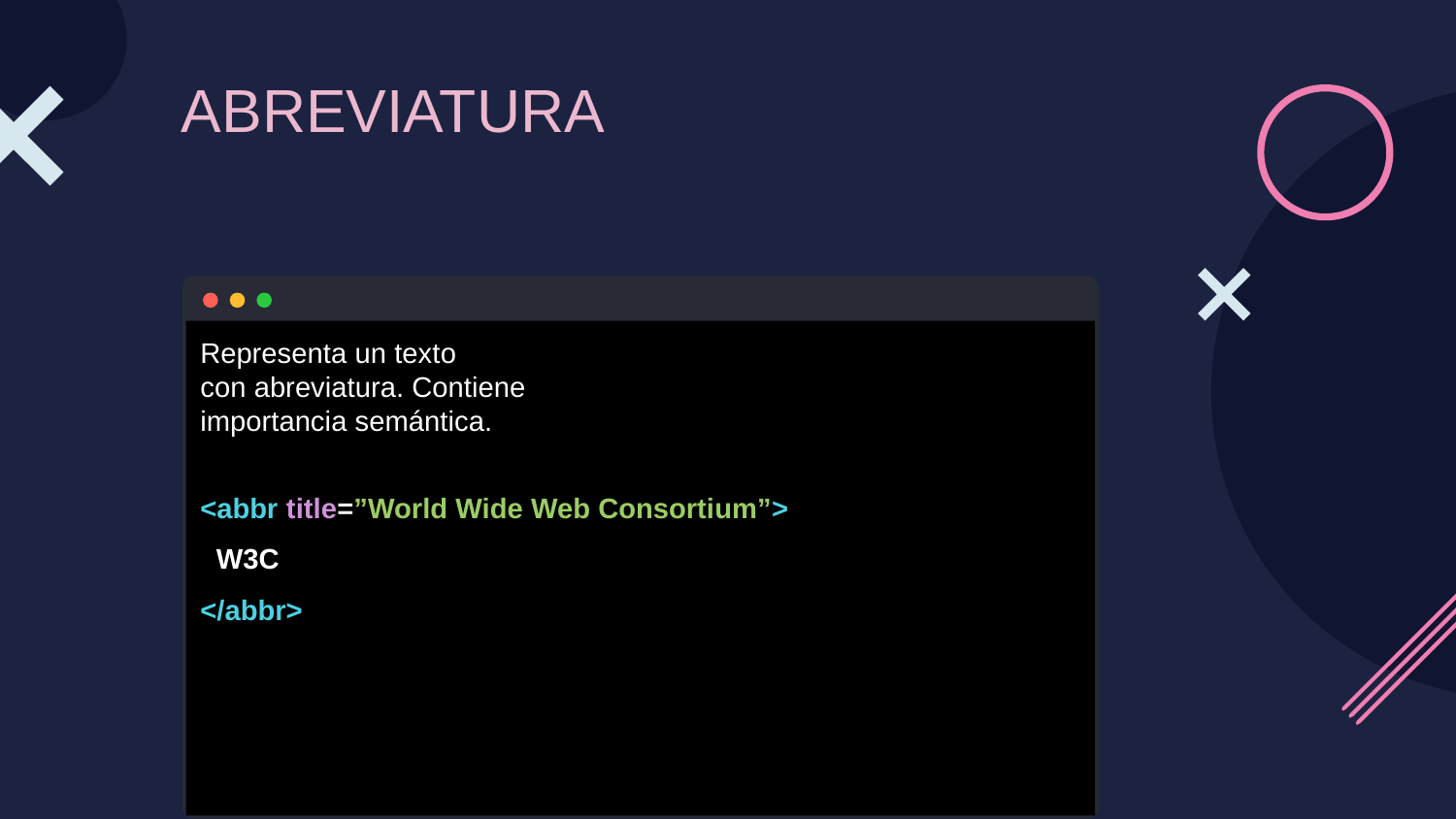

# ABREVIATURA

Representa un texto
con abreviatura. Contiene
importancia semántica.

<abbr title=”World Wide Web Consortium”>
  W3C
</abbr>